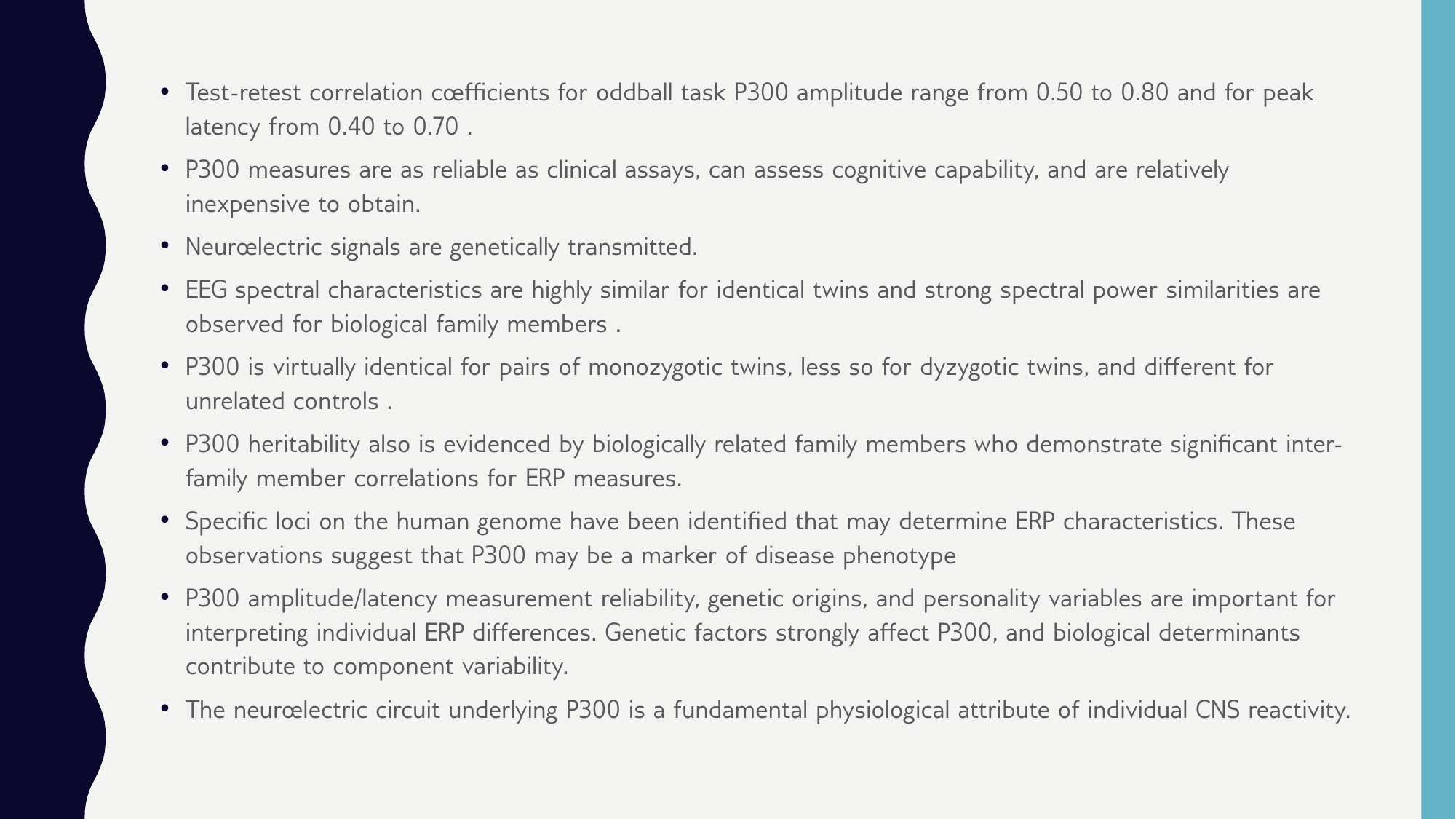

Test-retest correlation coefficients for oddball task P300 amplitude range from 0.50 to 0.80 and for peak latency from 0.40 to 0.70 .
P300 measures are as reliable as clinical assays, can assess cognitive capability, and are relatively inexpensive to obtain.
Neuroelectric signals are genetically transmitted.
EEG spectral characteristics are highly similar for identical twins and strong spectral power similarities are observed for biological family members .
P300 is virtually identical for pairs of monozygotic twins, less so for dyzygotic twins, and different for unrelated controls .
P300 heritability also is evidenced by biologically related family members who demonstrate significant inter-family member correlations for ERP measures.
Specific loci on the human genome have been identified that may determine ERP characteristics. These observations suggest that P300 may be a marker of disease phenotype
P300 amplitude/latency measurement reliability, genetic origins, and personality variables are important for interpreting individual ERP differences. Genetic factors strongly affect P300, and biological determinants contribute to component variability.
The neuroelectric circuit underlying P300 is a fundamental physiological attribute of individual CNS reactivity.